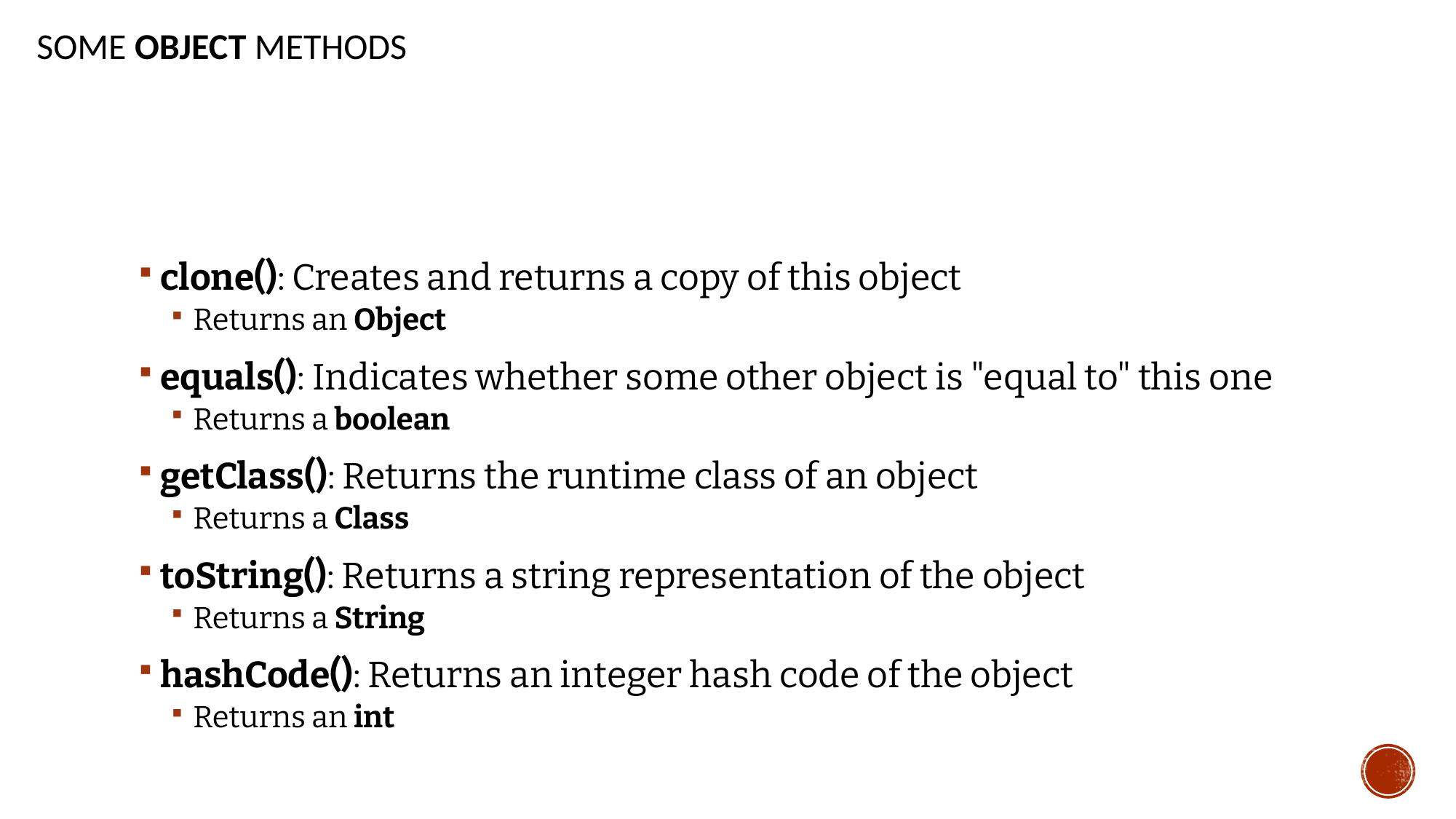

# Some Object Methods
clone(): Creates and returns a copy of this object
Returns an Object
equals(): Indicates whether some other object is "equal to" this one
Returns a boolean
getClass(): Returns the runtime class of an object
Returns a Class
toString(): Returns a string representation of the object
Returns a String
hashCode(): Returns an integer hash code of the object
Returns an int